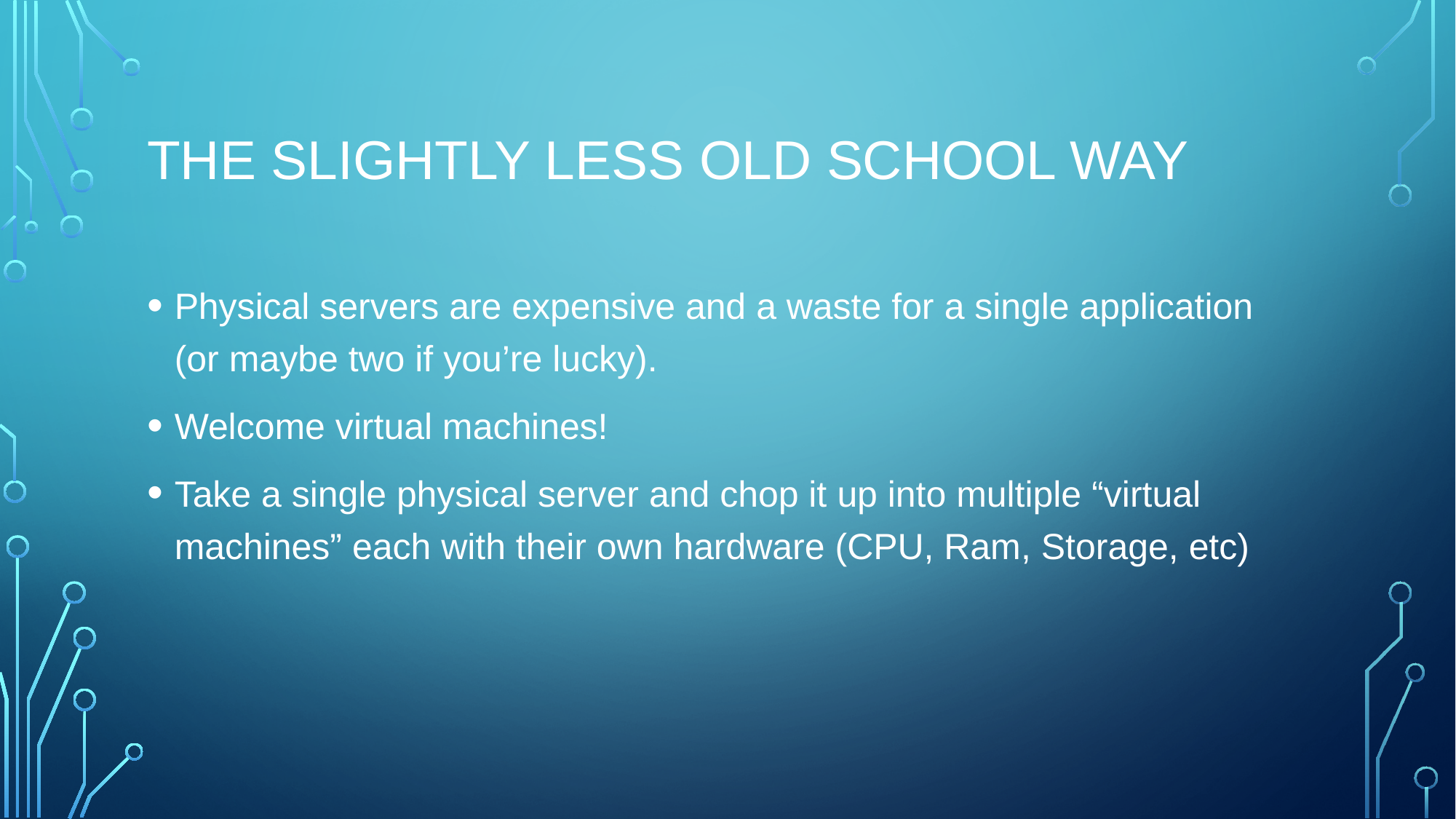

# The slightly less old school way
Physical servers are expensive and a waste for a single application (or maybe two if you’re lucky).
Welcome virtual machines!
Take a single physical server and chop it up into multiple “virtual machines” each with their own hardware (CPU, Ram, Storage, etc)